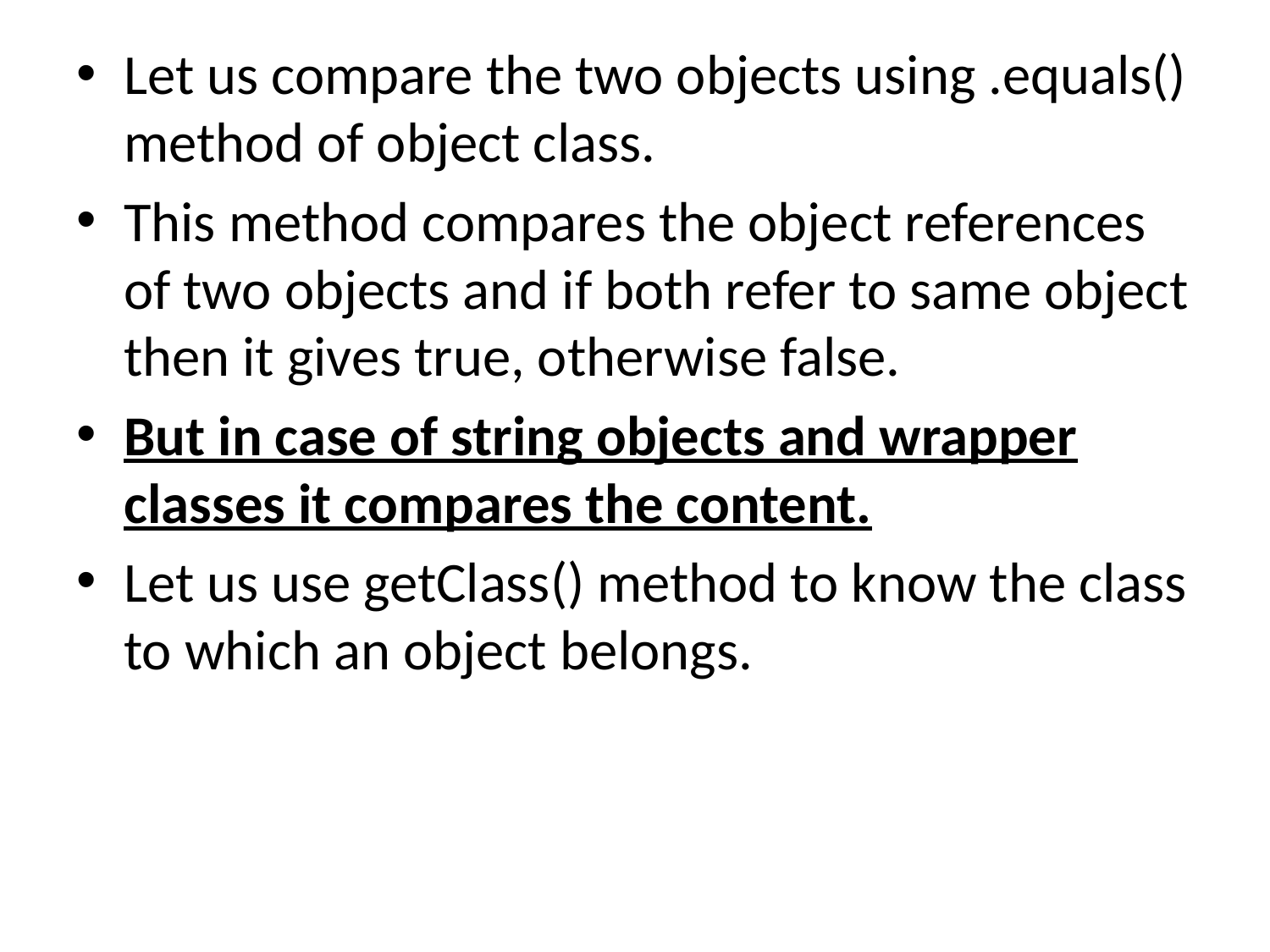

Let us compare the two objects using .equals() method of object class.
This method compares the object references of two objects and if both refer to same object then it gives true, otherwise false.
But in case of string objects and wrapper classes it compares the content.
Let us use getClass() method to know the class to which an object belongs.
#